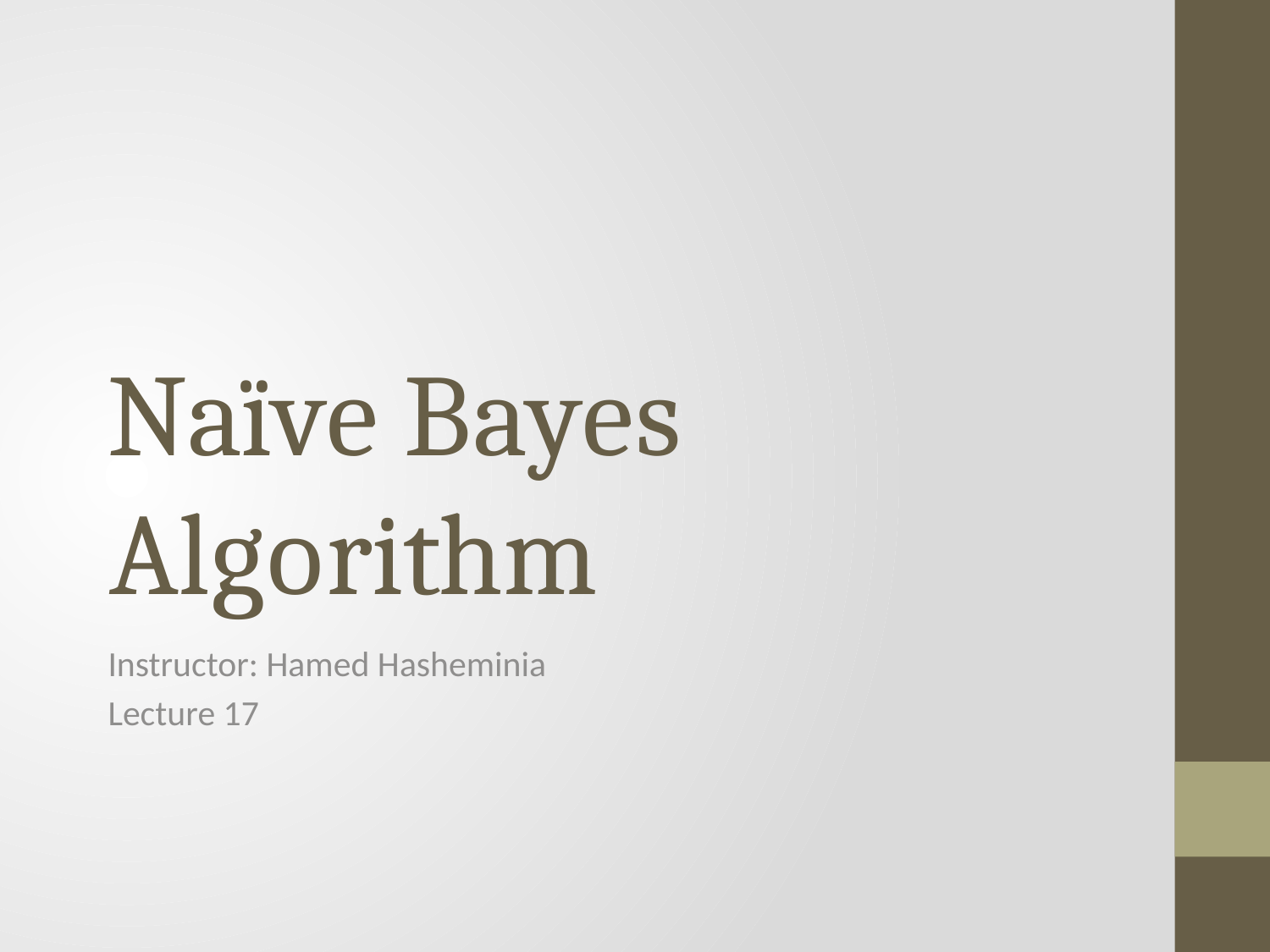

# Naïve Bayes Algorithm
Instructor: Hamed Hasheminia
Lecture 17